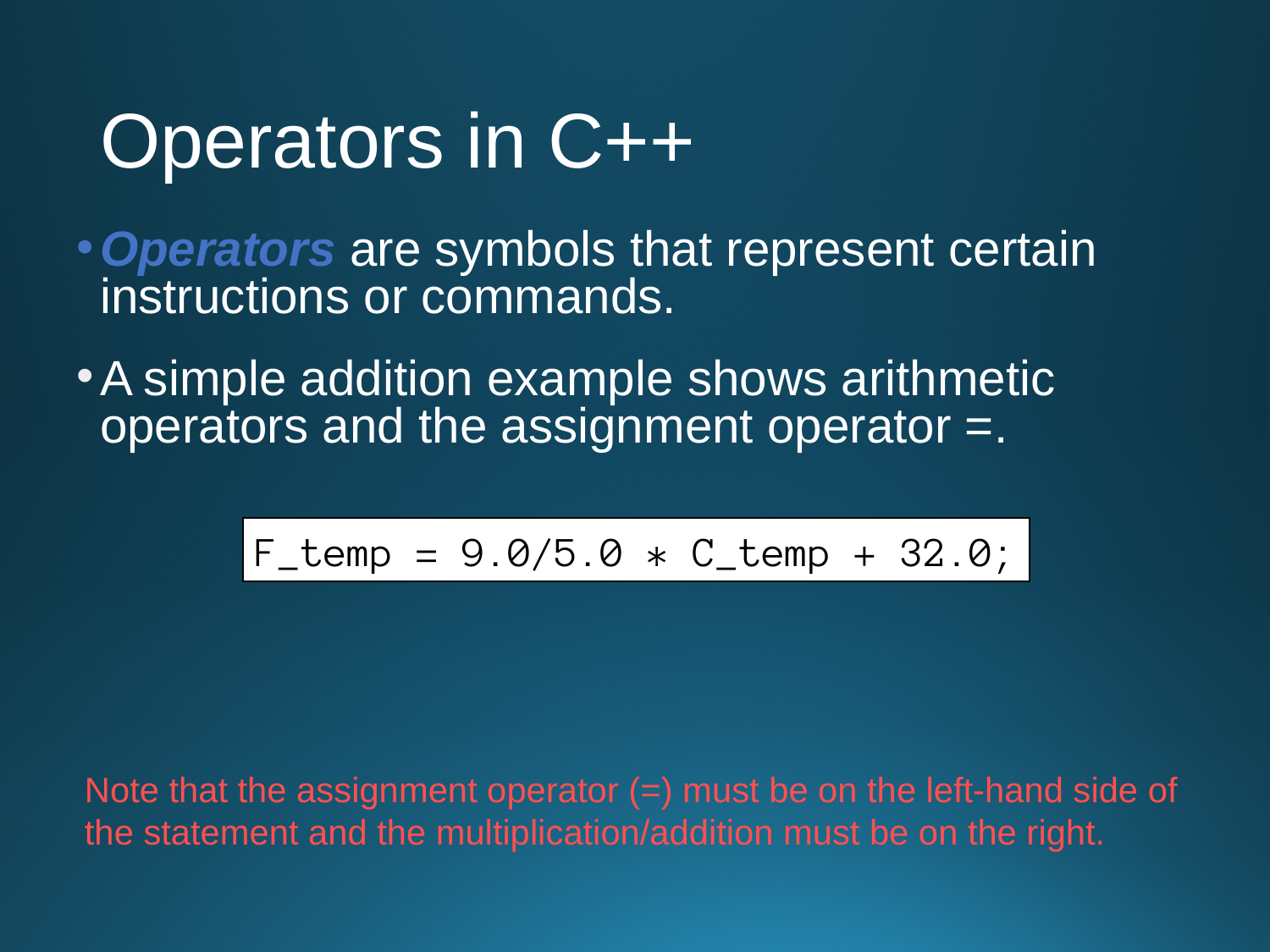

# Operators in C++
Operators are symbols that represent certain instructions or commands.
A simple addition example shows arithmetic operators and the assignment operator =.

F_temp = 9.0/5.0 * C_temp + 32.0;
Note that the assignment operator (=) must be on the left-hand side of
the statement and the multiplication/addition must be on the right.